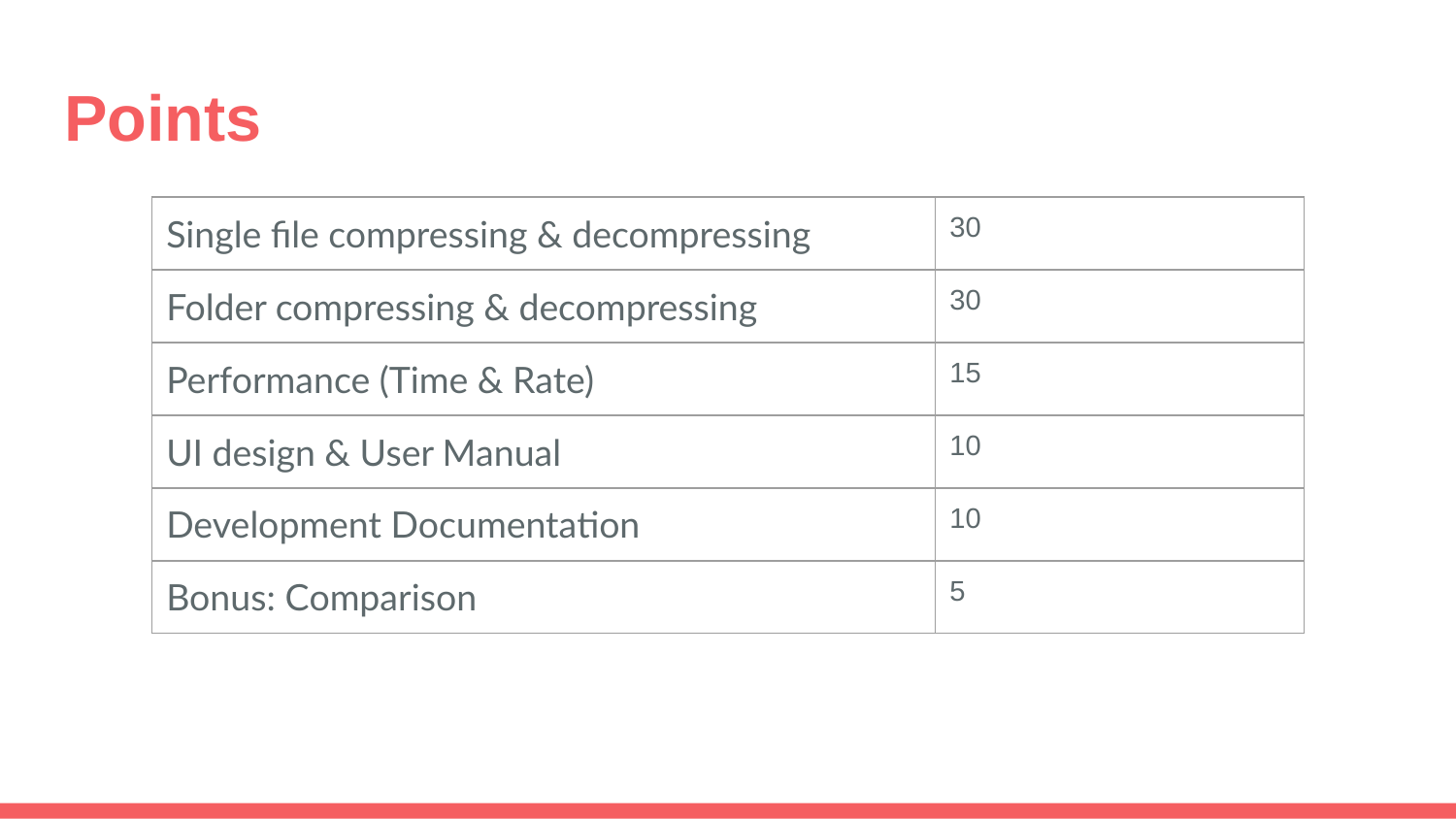

# Points
| Single file compressing & decompressing | 30 |
| --- | --- |
| Folder compressing & decompressing | 30 |
| Performance (Time & Rate) | 15 |
| UI design & User Manual | 10 |
| Development Documentation | 10 |
| Bonus: Comparison | 5 |